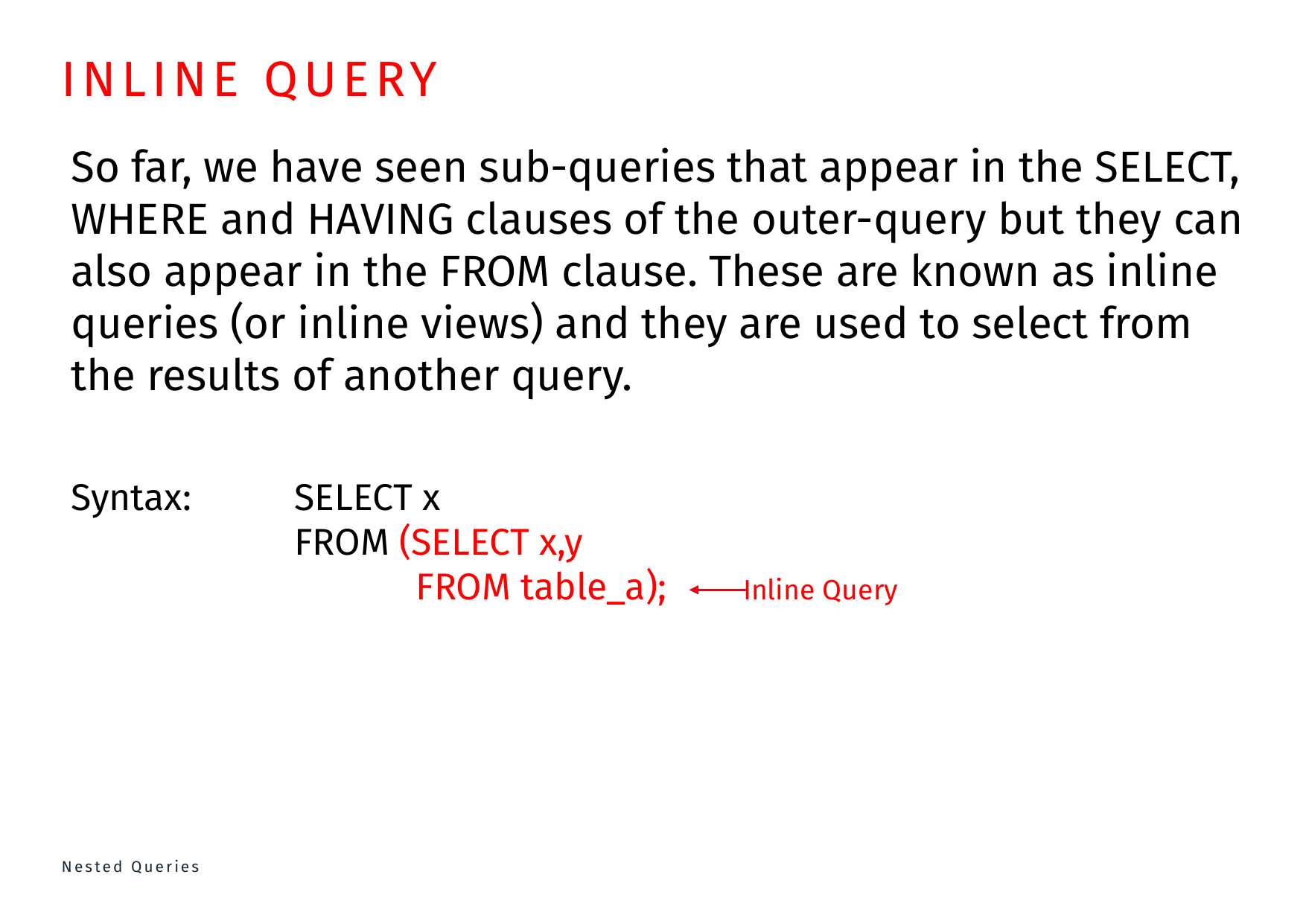

# INLINE QUERY
So far, we have seen sub-queries that appear in the SELECT, WHERE and HAVING clauses of the outer-query but they can also appear in the FROM clause. These are known as inline queries (or inline views) and they are used to select from the results of another query.

Syntax:	SELECT x
		FROM (SELECT x,y
	  		 FROM table_a);        Inline Query
Nested Queries